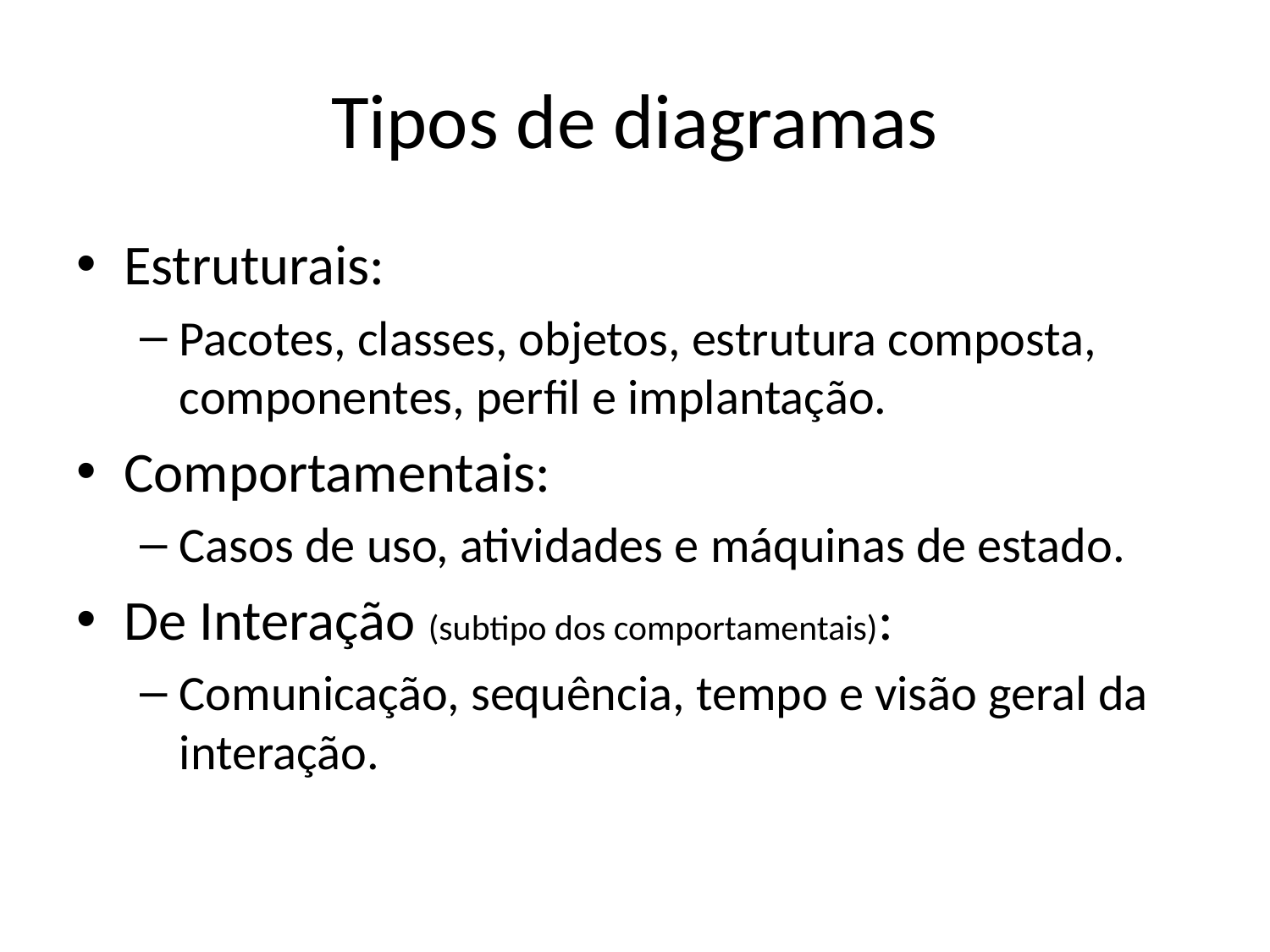

# Tipos de diagramas
Estruturais:
Pacotes, classes, objetos, estrutura composta, componentes, perfil e implantação.
Comportamentais:
Casos de uso, atividades e máquinas de estado.
De Interação (subtipo dos comportamentais):
Comunicação, sequência, tempo e visão geral da interação.